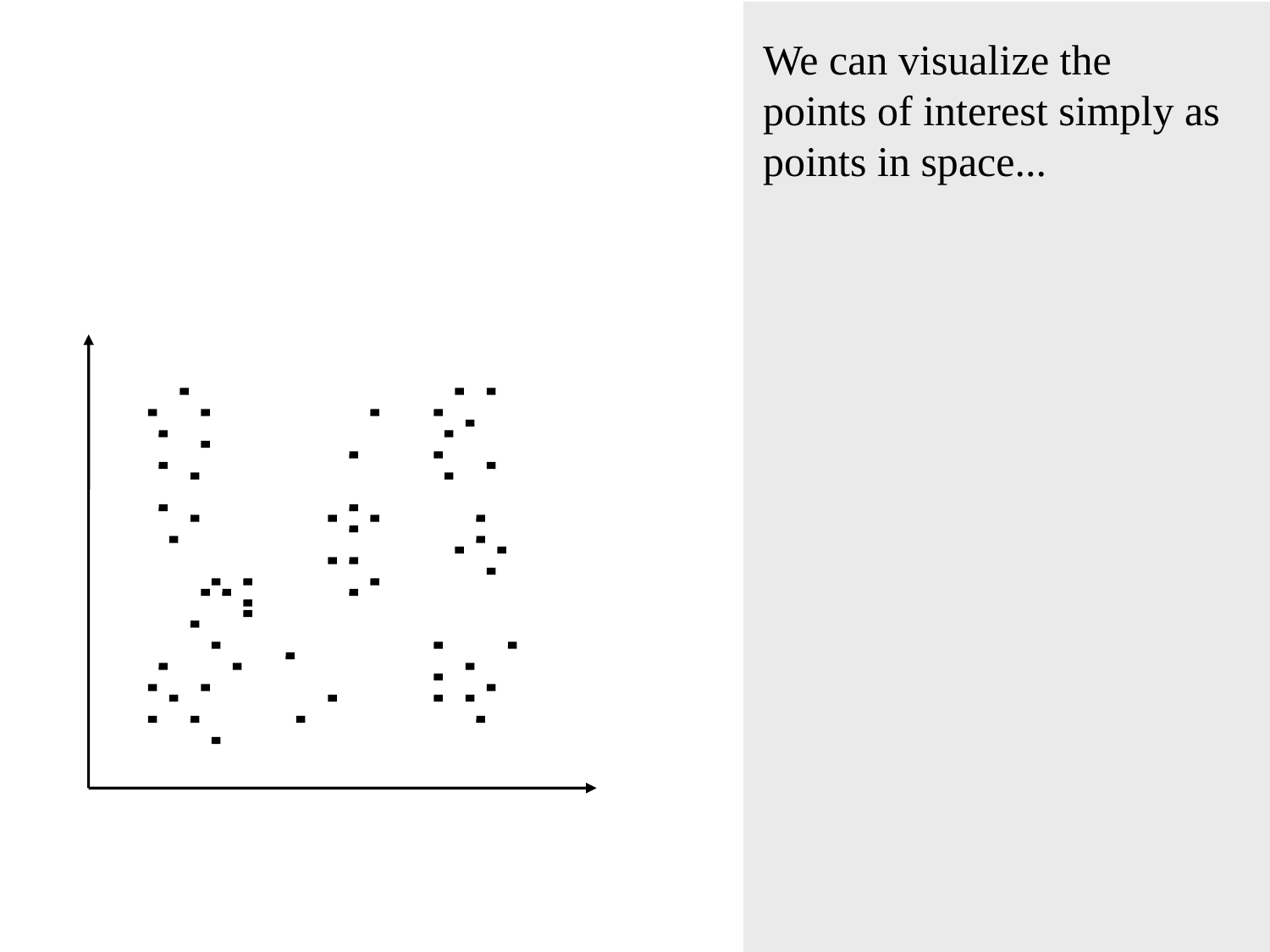

We can visualize the points of interest simply as points in space...